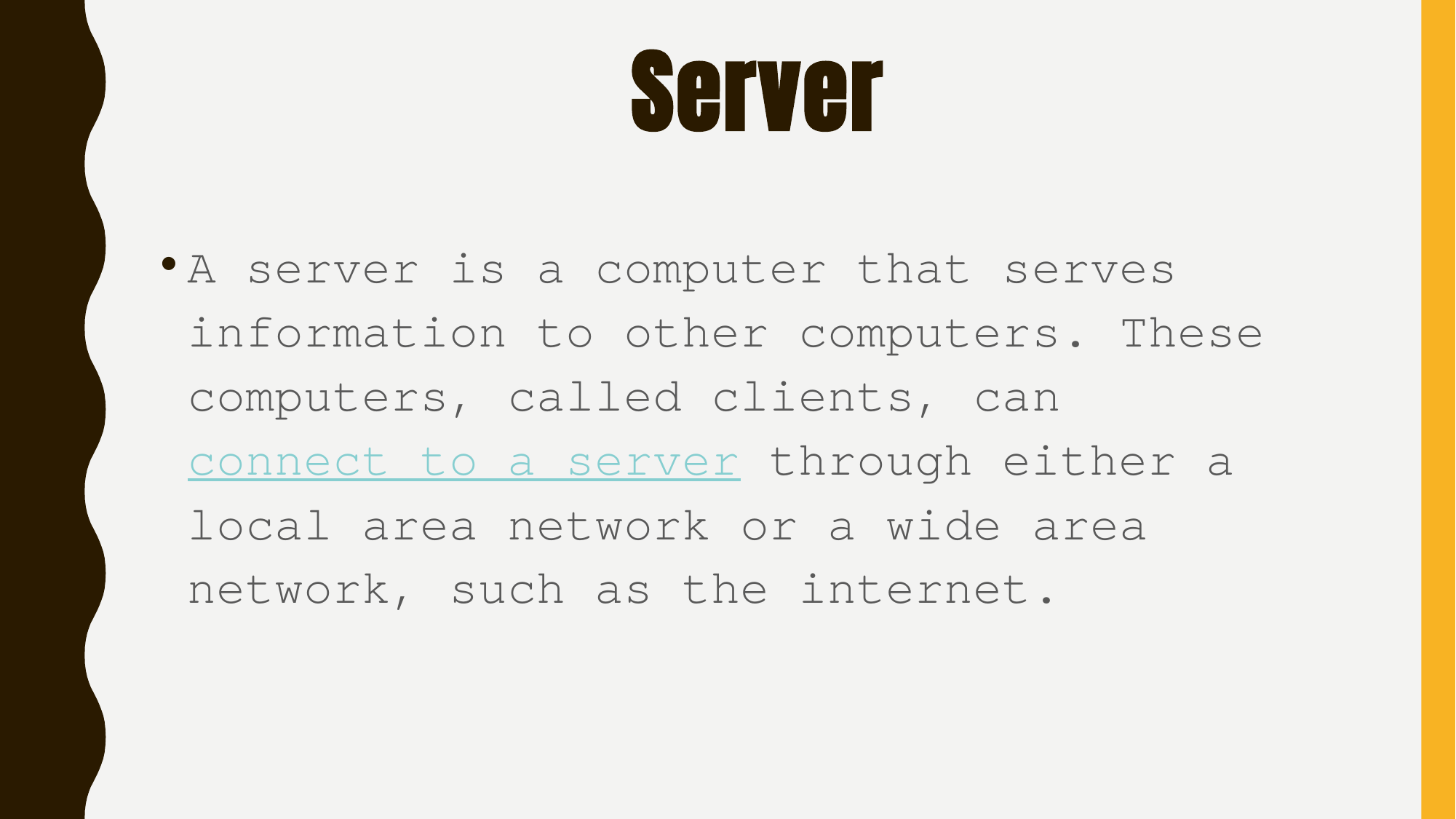

# Server
A server is a computer that serves information to other computers. These computers, called clients, can connect to a server through either a local area network or a wide area network, such as the internet.